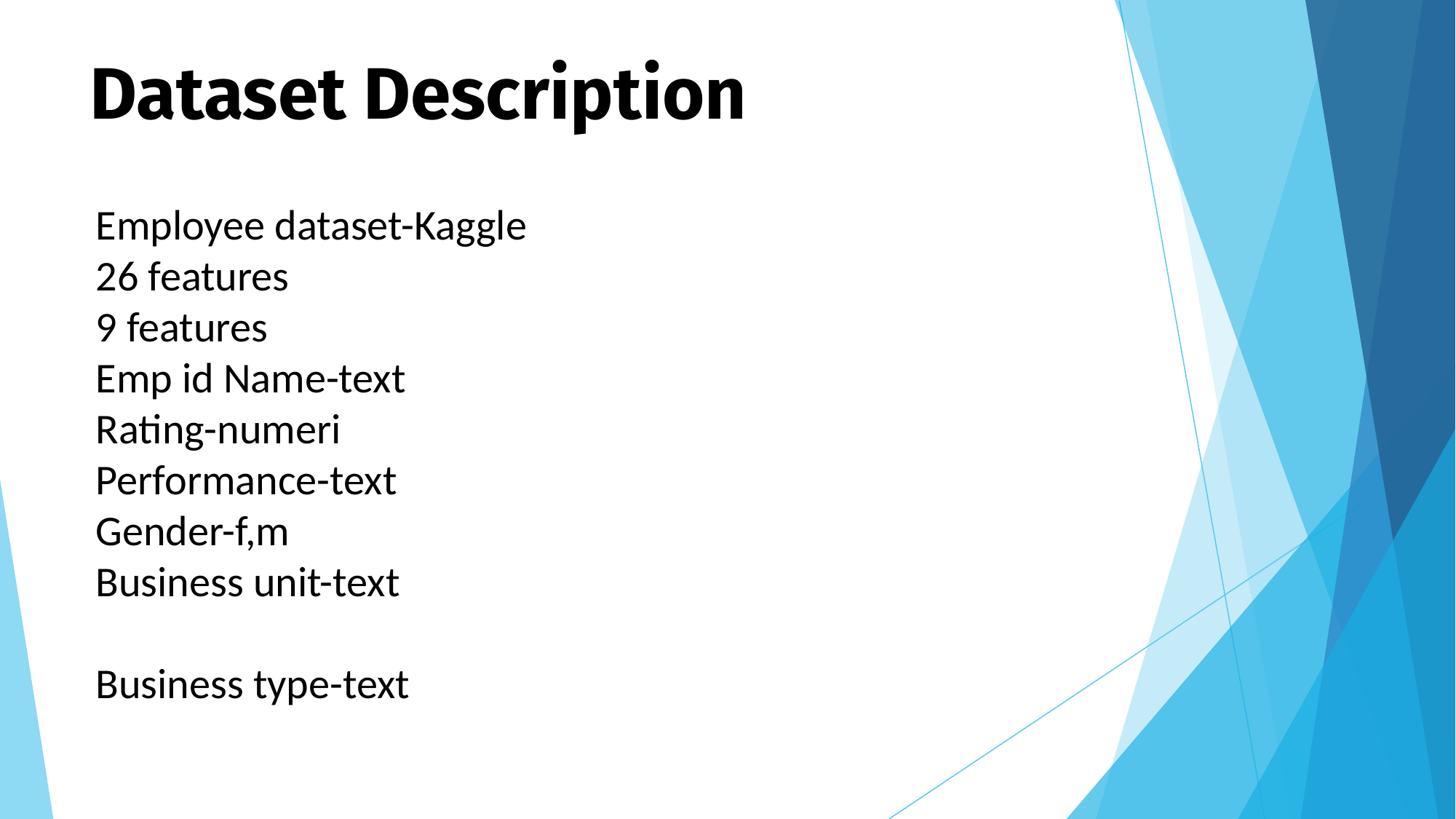

# Dataset Description
Employee dataset-Kaggle
26 features
9 features
Emp id Name-text
Rating-numeri
Performance-text
Gender-f,m
Business unit-text

Business type-text